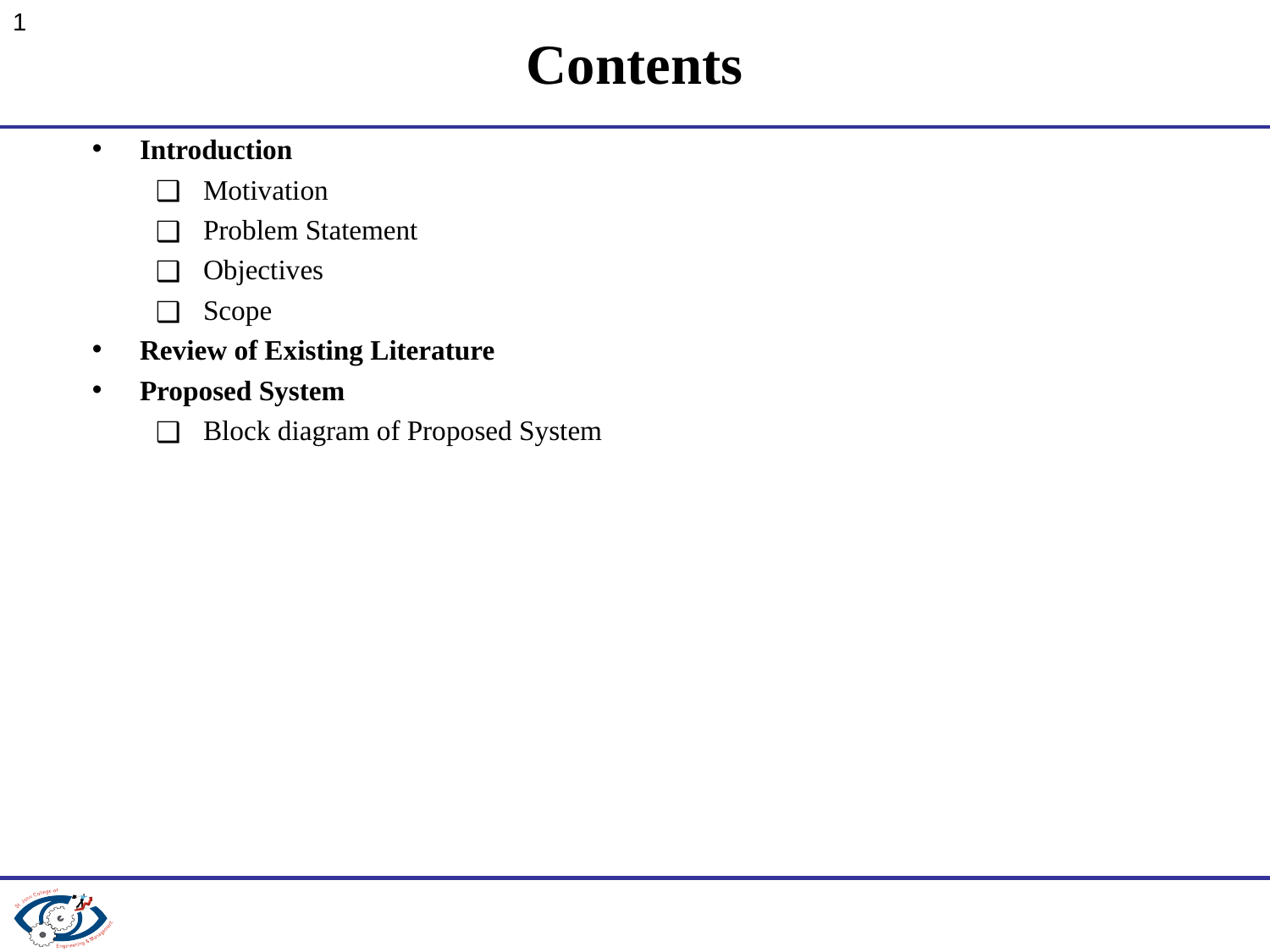

1
# Contents
Introduction
Motivation
Problem Statement
Objectives
Scope
Review of Existing Literature
Proposed System
Block diagram of Proposed System